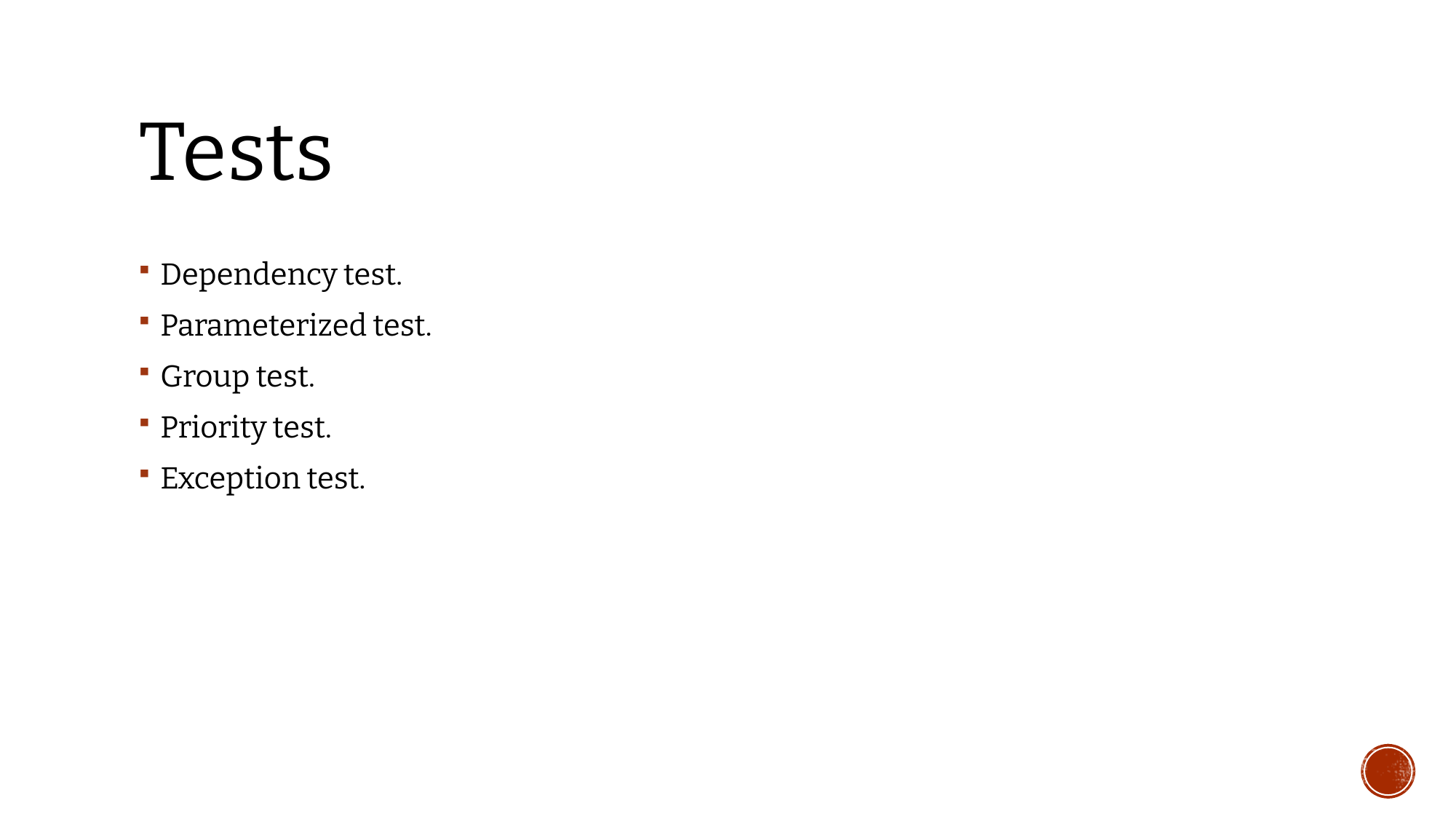

# Tests
Dependency test.
Parameterized test.
Group test.
Priority test.
Exception test.